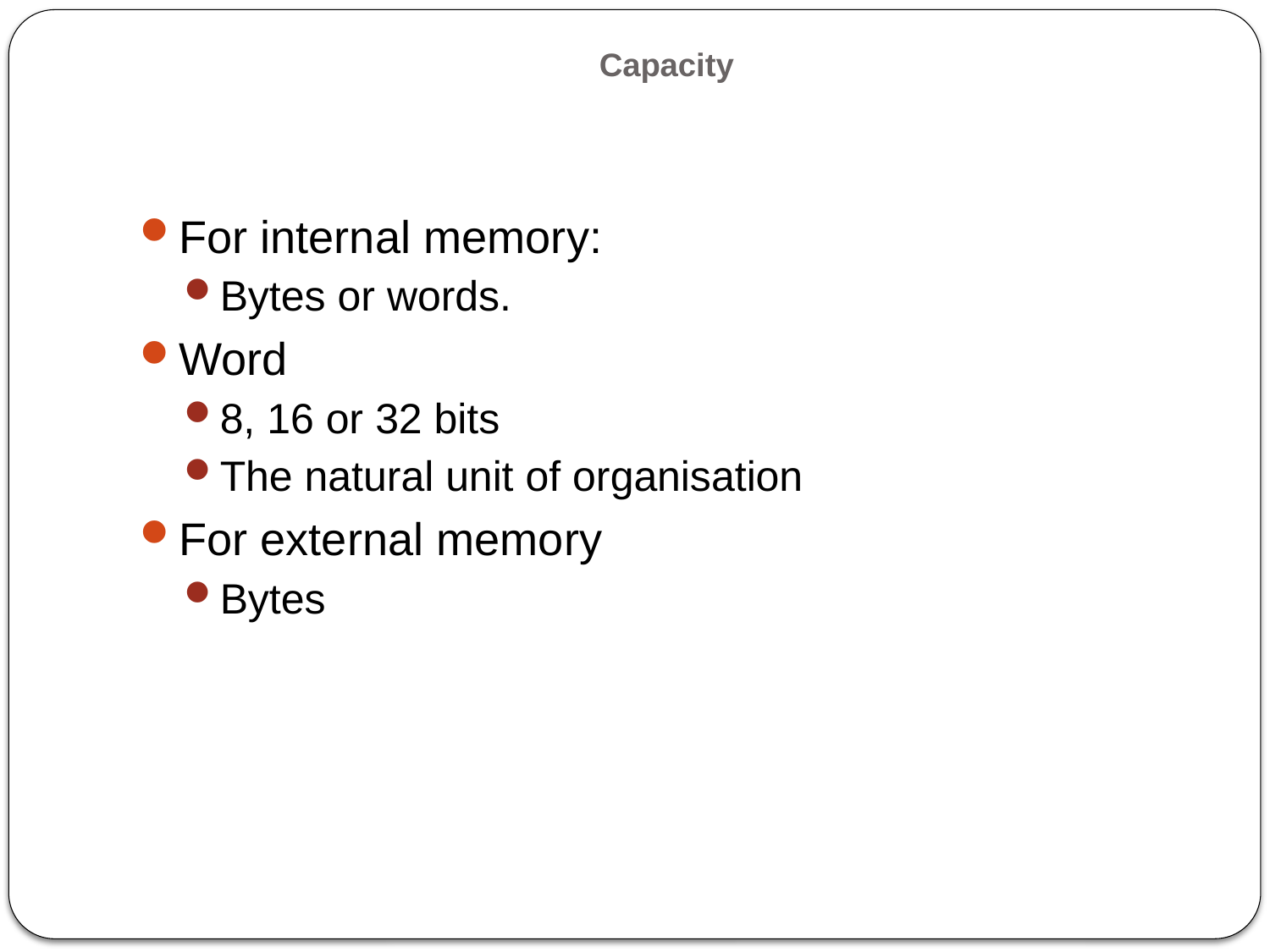

# Capacity
For internal memory:
Bytes or words.
Word
8, 16 or 32 bits
The natural unit of organisation
For external memory
Bytes